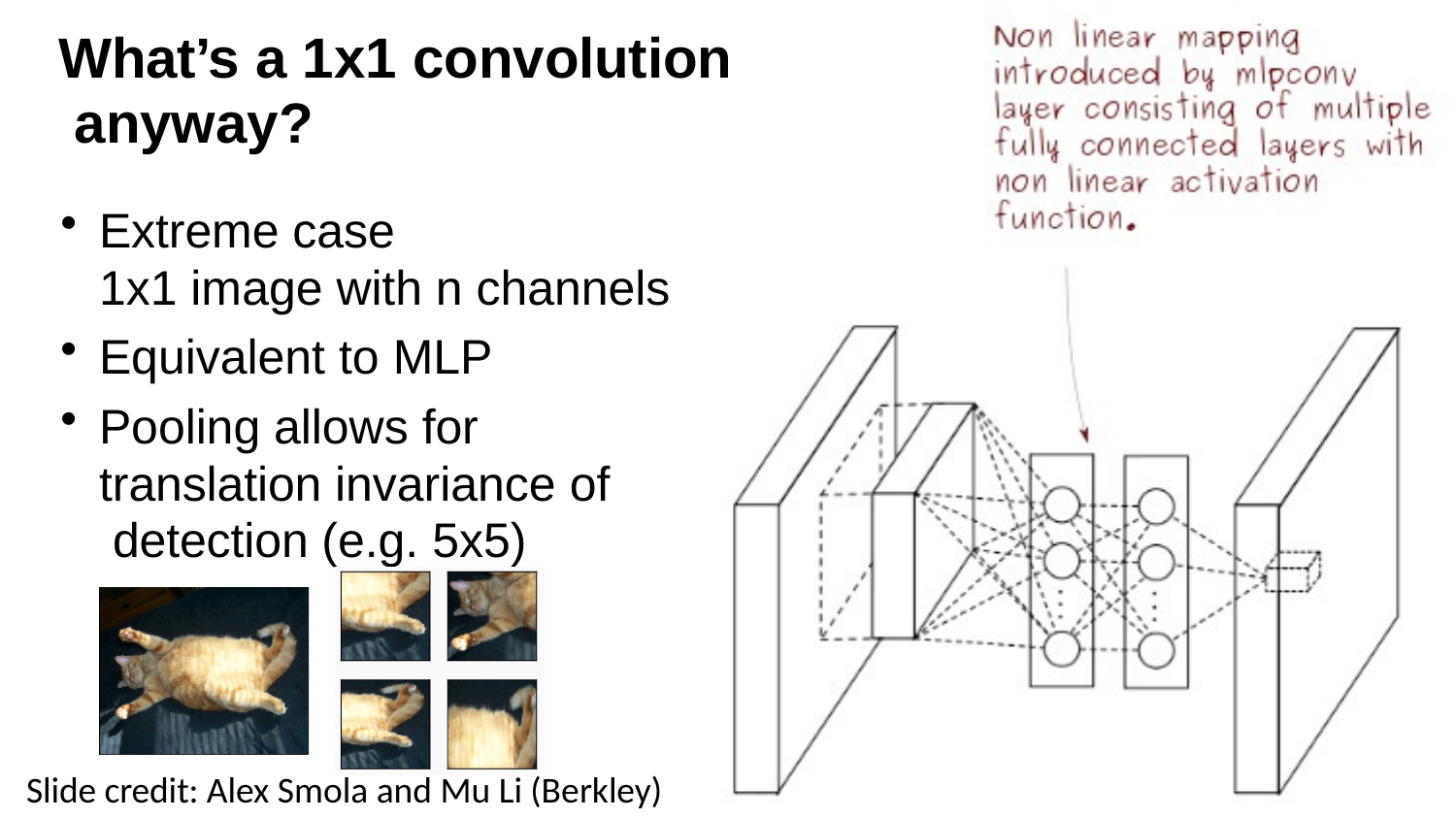

# What’s a 1x1 convolution  anyway?
Extreme case
1x1 image with n channels
Equivalent to MLP
Pooling allows for  translation invariance of  detection (e.g. 5x5)